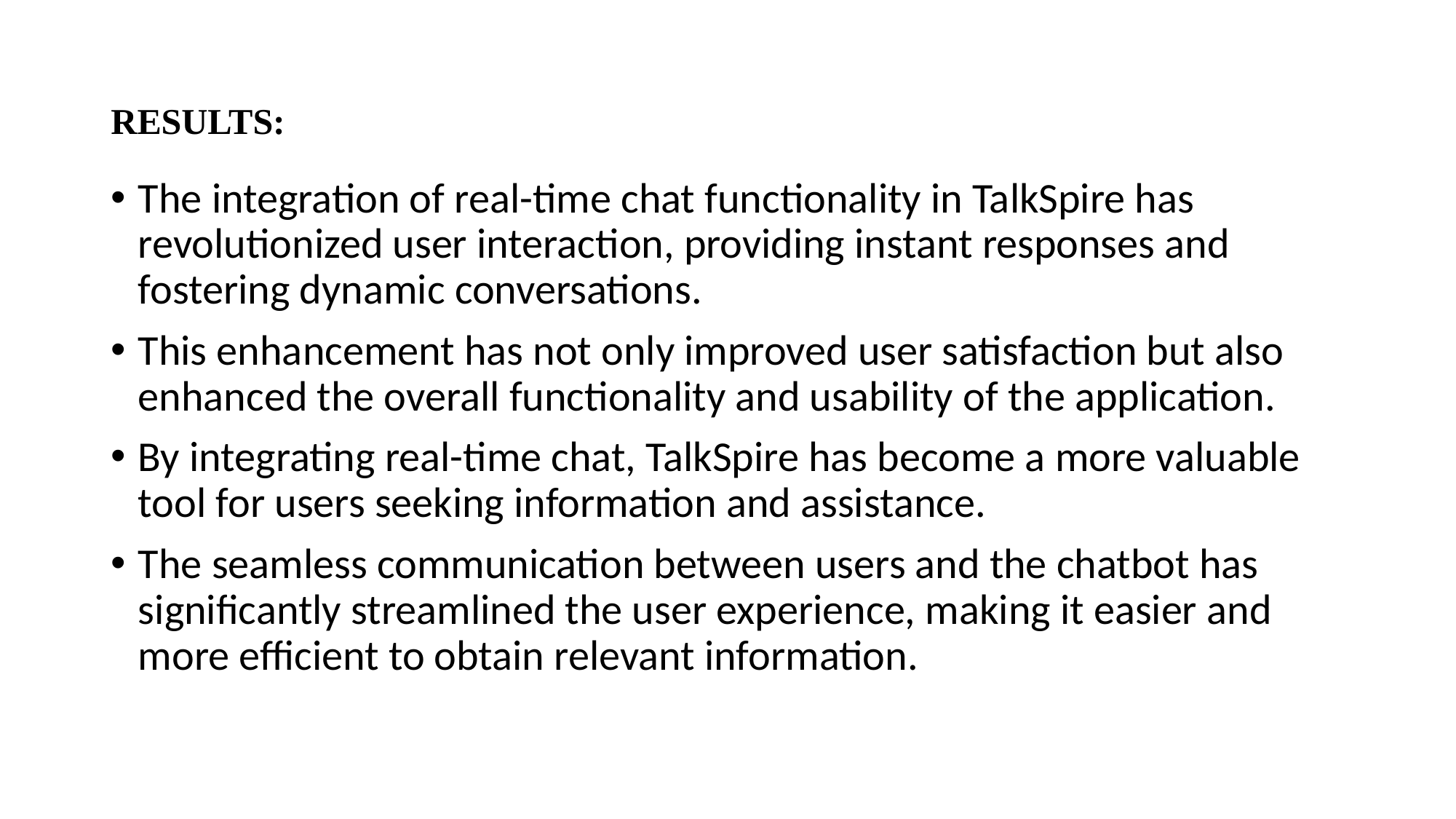

# RESULTS:
The integration of real-time chat functionality in TalkSpire has revolutionized user interaction, providing instant responses and fostering dynamic conversations.
This enhancement has not only improved user satisfaction but also enhanced the overall functionality and usability of the application.
By integrating real-time chat, TalkSpire has become a more valuable tool for users seeking information and assistance.
The seamless communication between users and the chatbot has significantly streamlined the user experience, making it easier and more efficient to obtain relevant information.